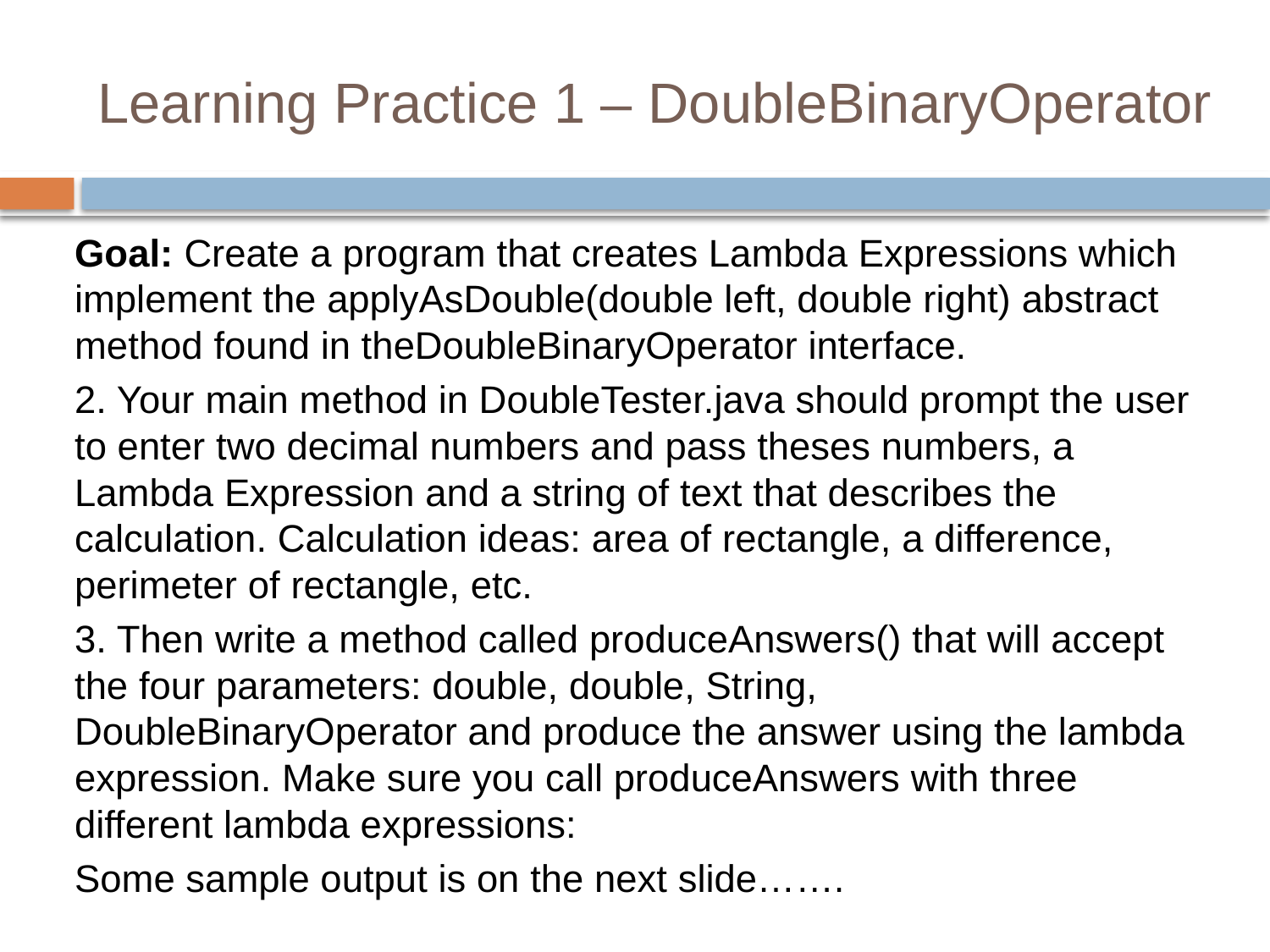

# Learning Practice 1 – DoubleBinaryOperator
Goal: Create a program that creates Lambda Expressions which implement the applyAsDouble(double left, double right) abstract method found in theDoubleBinaryOperator interface.
2. Your main method in DoubleTester.java should prompt the user to enter two decimal numbers and pass theses numbers, a Lambda Expression and a string of text that describes the calculation. Calculation ideas: area of rectangle, a difference, perimeter of rectangle, etc.
3. Then write a method called produceAnswers() that will accept the four parameters: double, double, String, DoubleBinaryOperator and produce the answer using the lambda expression. Make sure you call produceAnswers with three different lambda expressions:
Some sample output is on the next slide…….